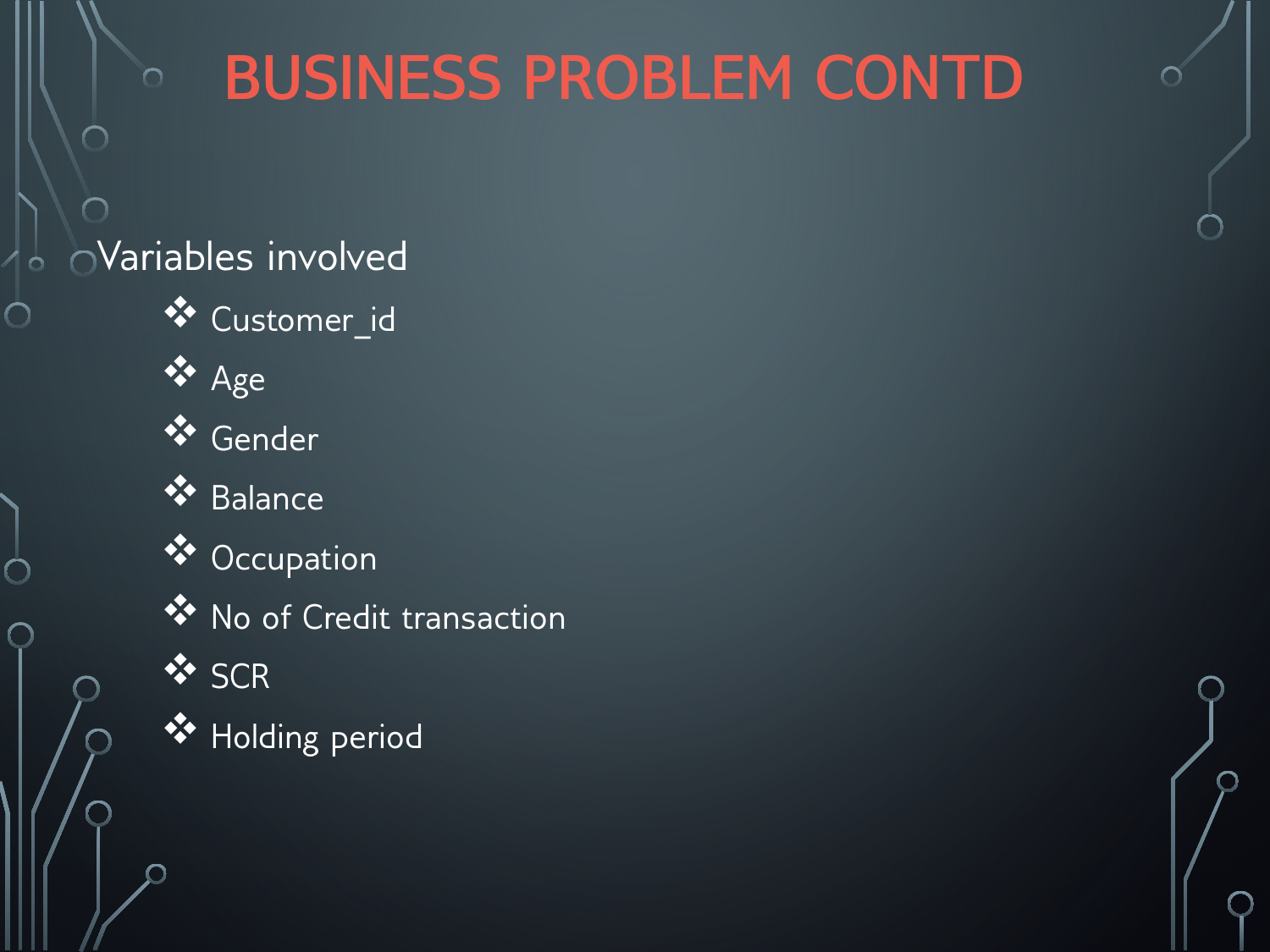

# Business Problem Contd
Variables involved
 Customer_id
 Age
 Gender
 Balance
 Occupation
 No of Credit transaction
 SCR
 Holding period